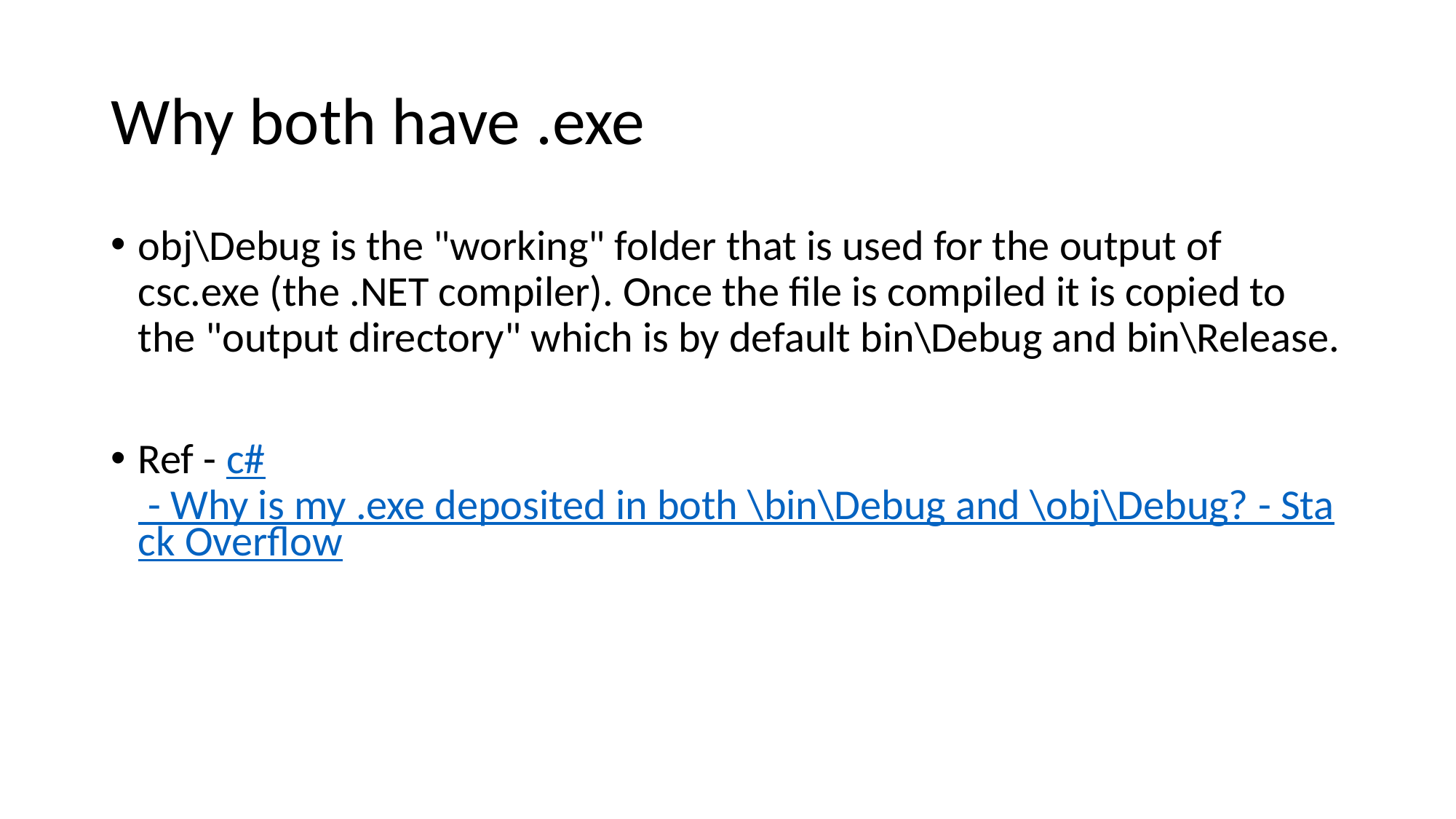

# Why both have .exe
obj\Debug is the "working" folder that is used for the output of csc.exe (the .NET compiler). Once the file is compiled it is copied to the "output directory" which is by default bin\Debug and bin\Release.

Ref - c# - Why is my .exe deposited in both \bin\Debug and \obj\Debug? - Stack Overflow